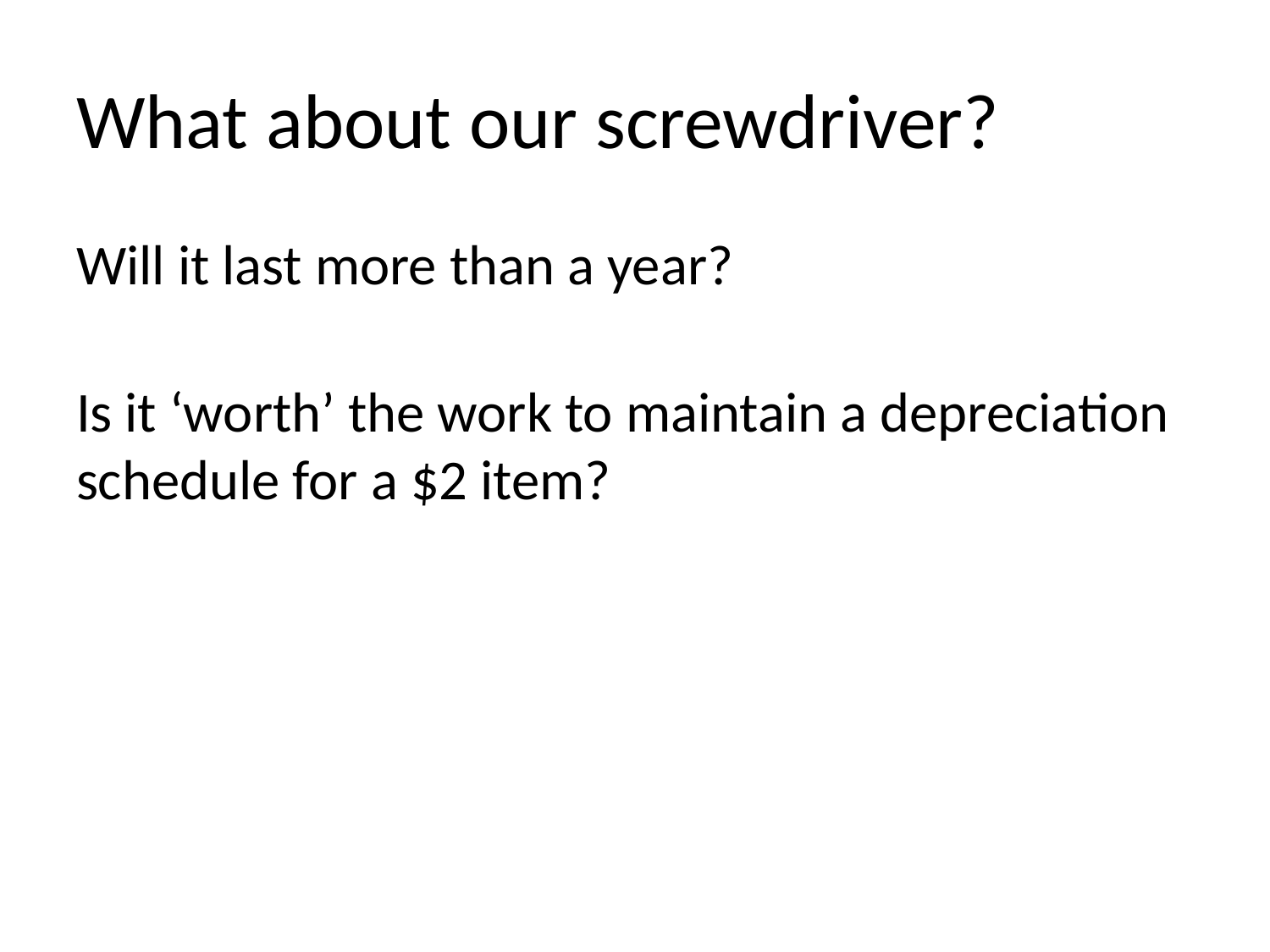

# What about our screwdriver?
Will it last more than a year?
Is it ‘worth’ the work to maintain a depreciation schedule for a $2 item?